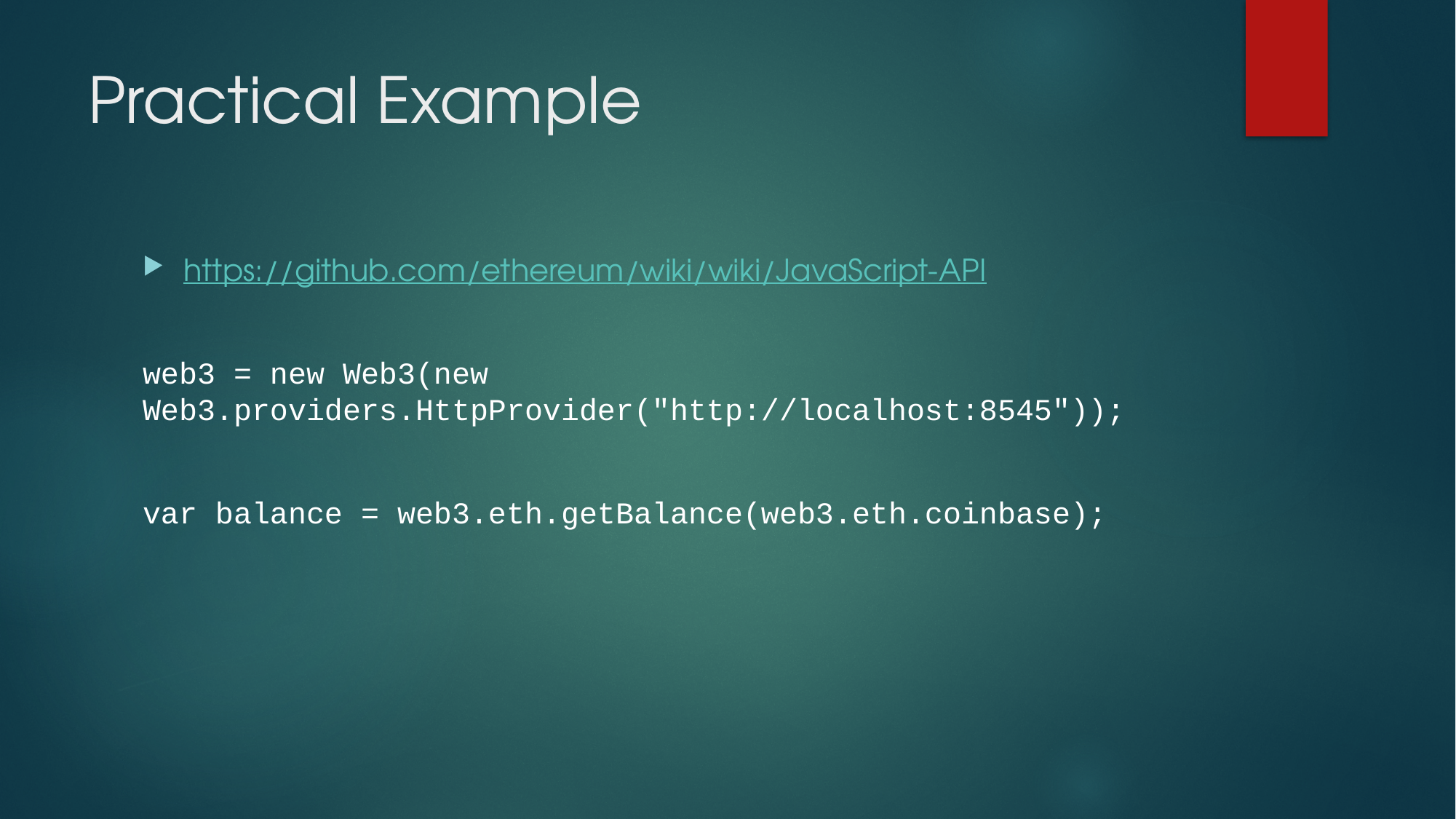

# Practical Example
https://github.com/ethereum/wiki/wiki/JavaScript-API

web3 = new Web3(new Web3.providers.HttpProvider("http://localhost:8545"));

var balance = web3.eth.getBalance(web3.eth.coinbase);